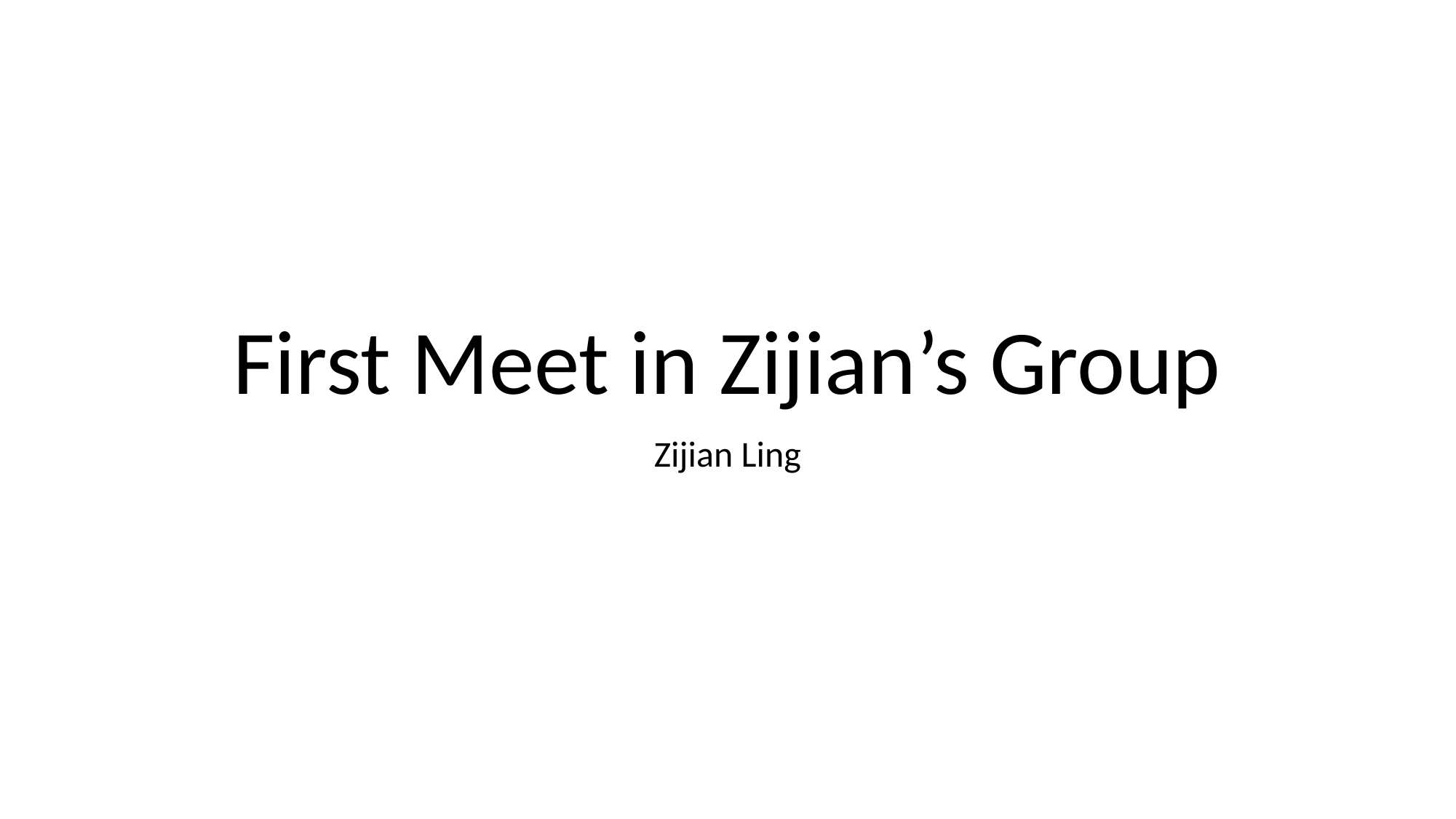

# First Meet in Zijian’s Group
Zijian Ling